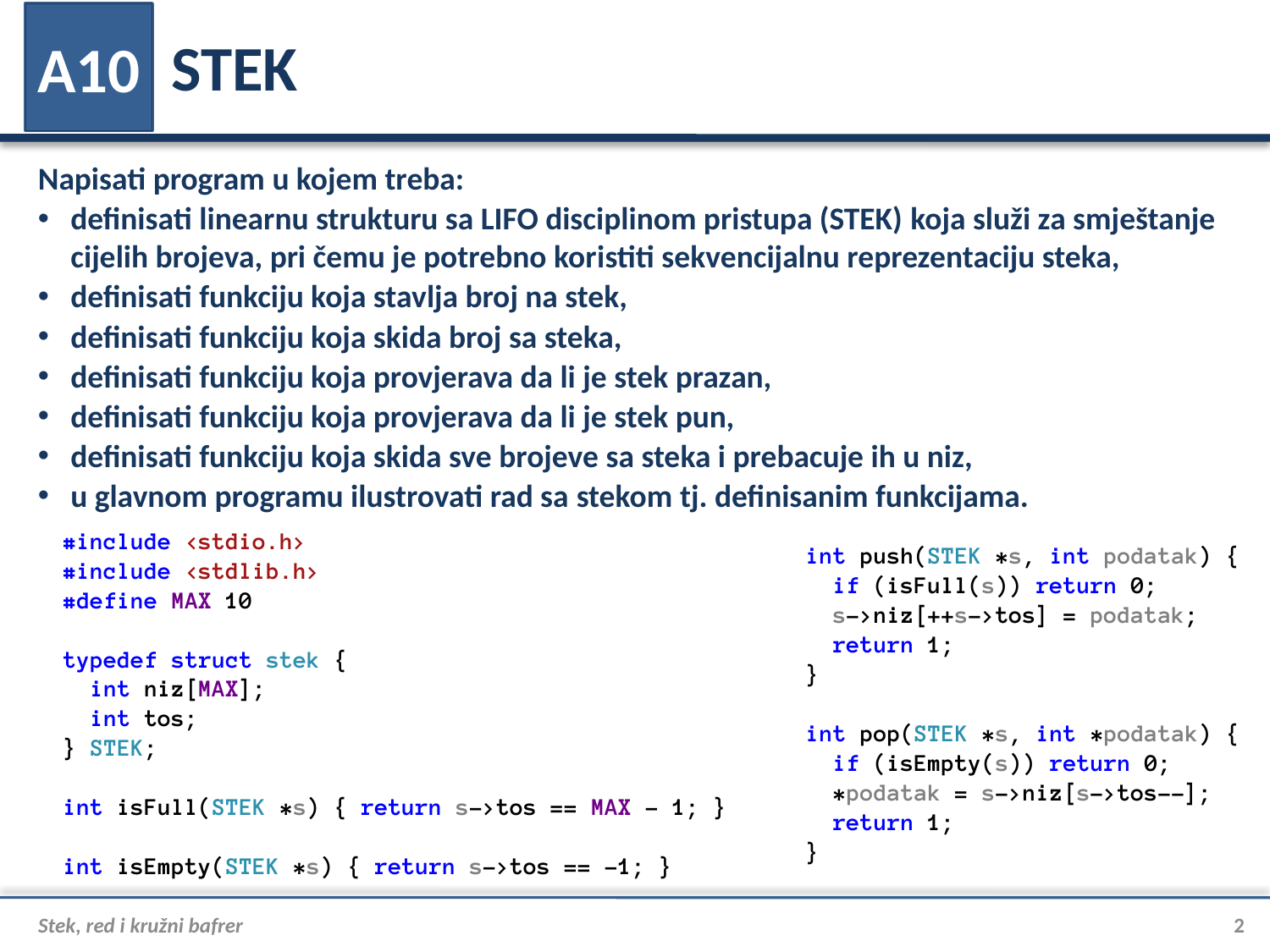

# STEK
A10
Napisati program u kojem treba:
definisati linearnu strukturu sa LIFO disciplinom pristupa (STEK) koja služi za smještanje cijelih brojeva, pri čemu je potrebno koristiti sekvencijalnu reprezentaciju steka,
definisati funkciju koja stavlja broj na stek,
definisati funkciju koja skida broj sa steka,
definisati funkciju koja provjerava da li je stek prazan,
definisati funkciju koja provjerava da li je stek pun,
definisati funkciju koja skida sve brojeve sa steka i prebacuje ih u niz,
u glavnom programu ilustrovati rad sa stekom tj. definisanim funkcijama.
#include <stdio.h>
#include <stdlib.h>
#define MAX 10

typedef struct stek {
  int niz[MAX];
  int tos;
} STEK;

int isFull(STEK *s) { return s->tos == MAX - 1; }

int isEmpty(STEK *s) { return s->tos == -1; }
int push(STEK *s, int podatak) {
  if (isFull(s)) return 0;
  s->niz[++s->tos] = podatak;
  return 1;
}

int pop(STEK *s, int *podatak) {
  if (isEmpty(s)) return 0;
  *podatak = s->niz[s->tos--];
  return 1;
}
Stek, red i kružni bafrer
2